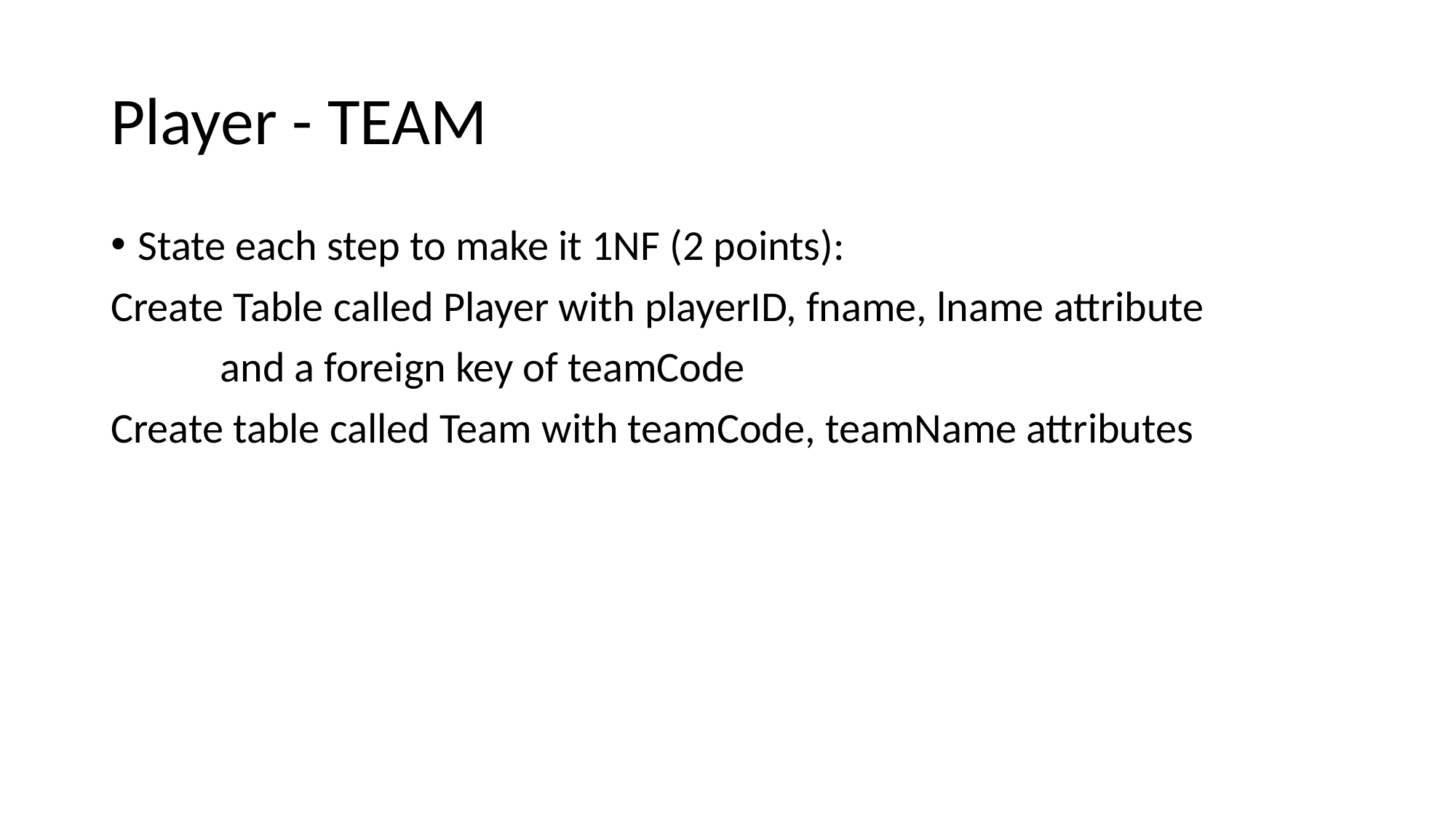

# Player - TEAM
State each step to make it 1NF (2 points):
Create Table called Player with playerID, fname, lname attribute
	and a foreign key of teamCode
Create table called Team with teamCode, teamName attributes